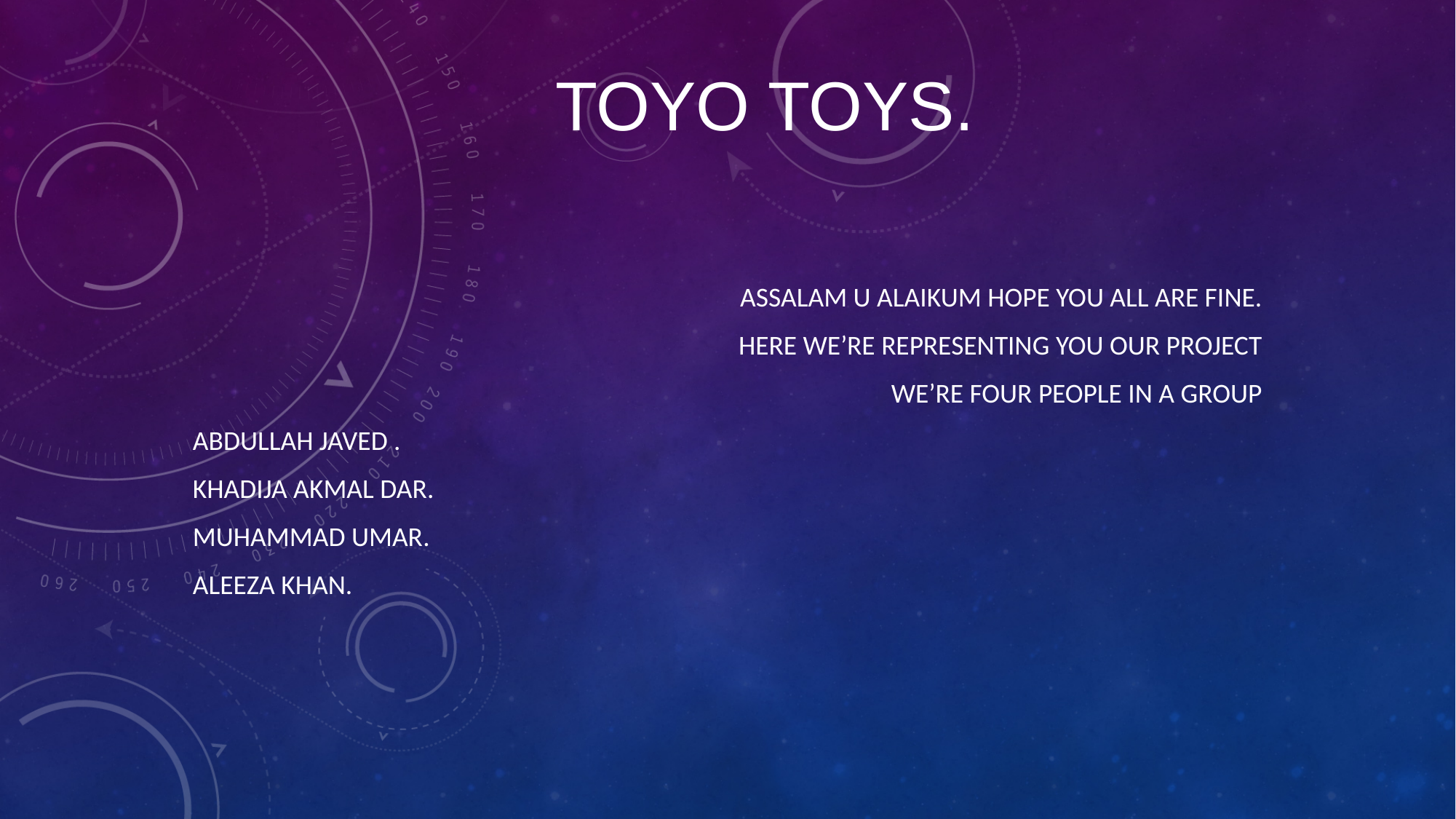

# TOYO TOYS.
Assalam u alaikum hope you all are fine.
Here we’re representing you our project
We’re four people in a group
Abdullah Javed .
Khadija Akmal Dar.
Muhammad Umar.
Aleeza Khan.